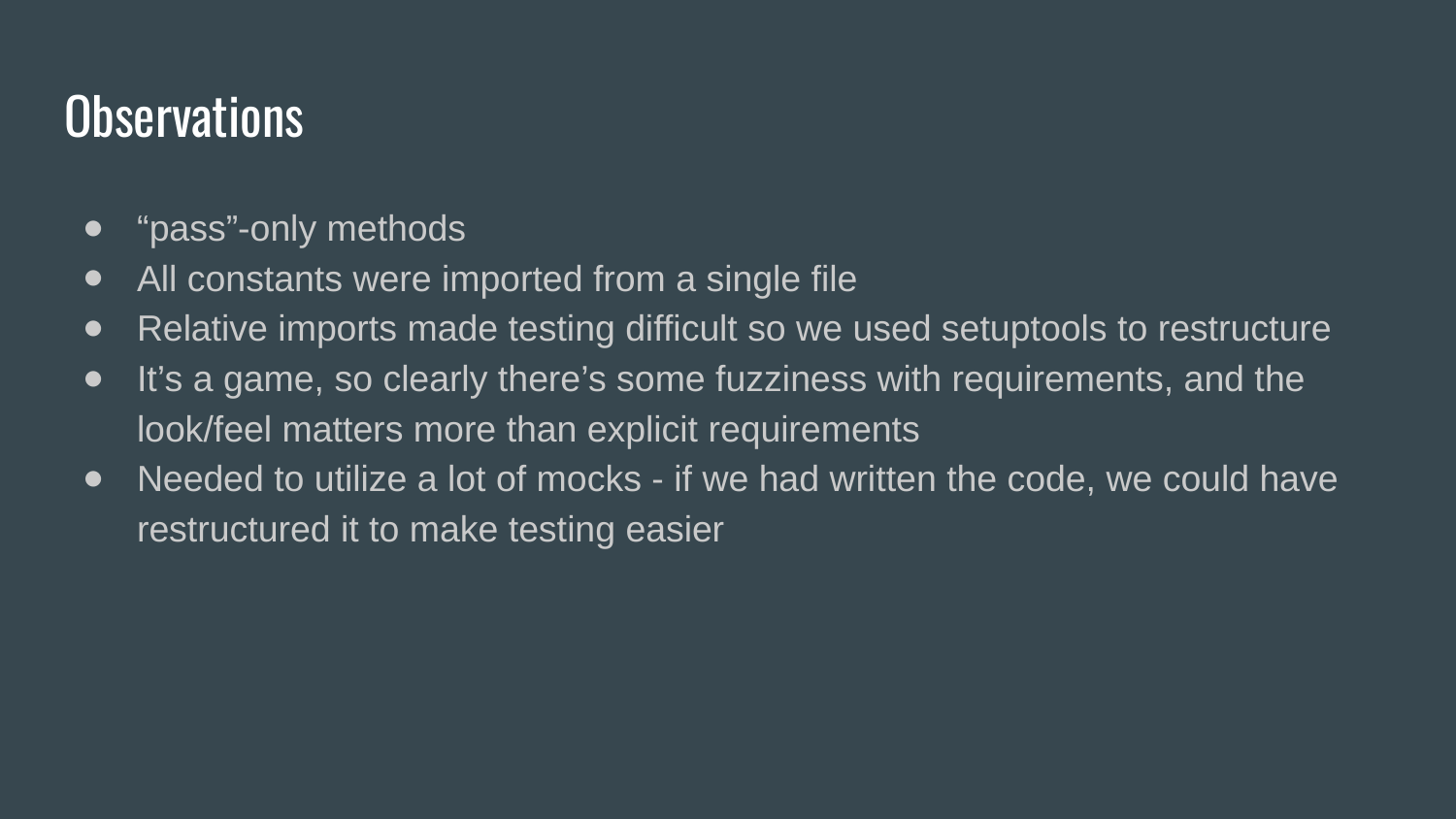

# Observations
“pass”-only methods
All constants were imported from a single file
Relative imports made testing difficult so we used setuptools to restructure
It’s a game, so clearly there’s some fuzziness with requirements, and the look/feel matters more than explicit requirements
Needed to utilize a lot of mocks - if we had written the code, we could have restructured it to make testing easier